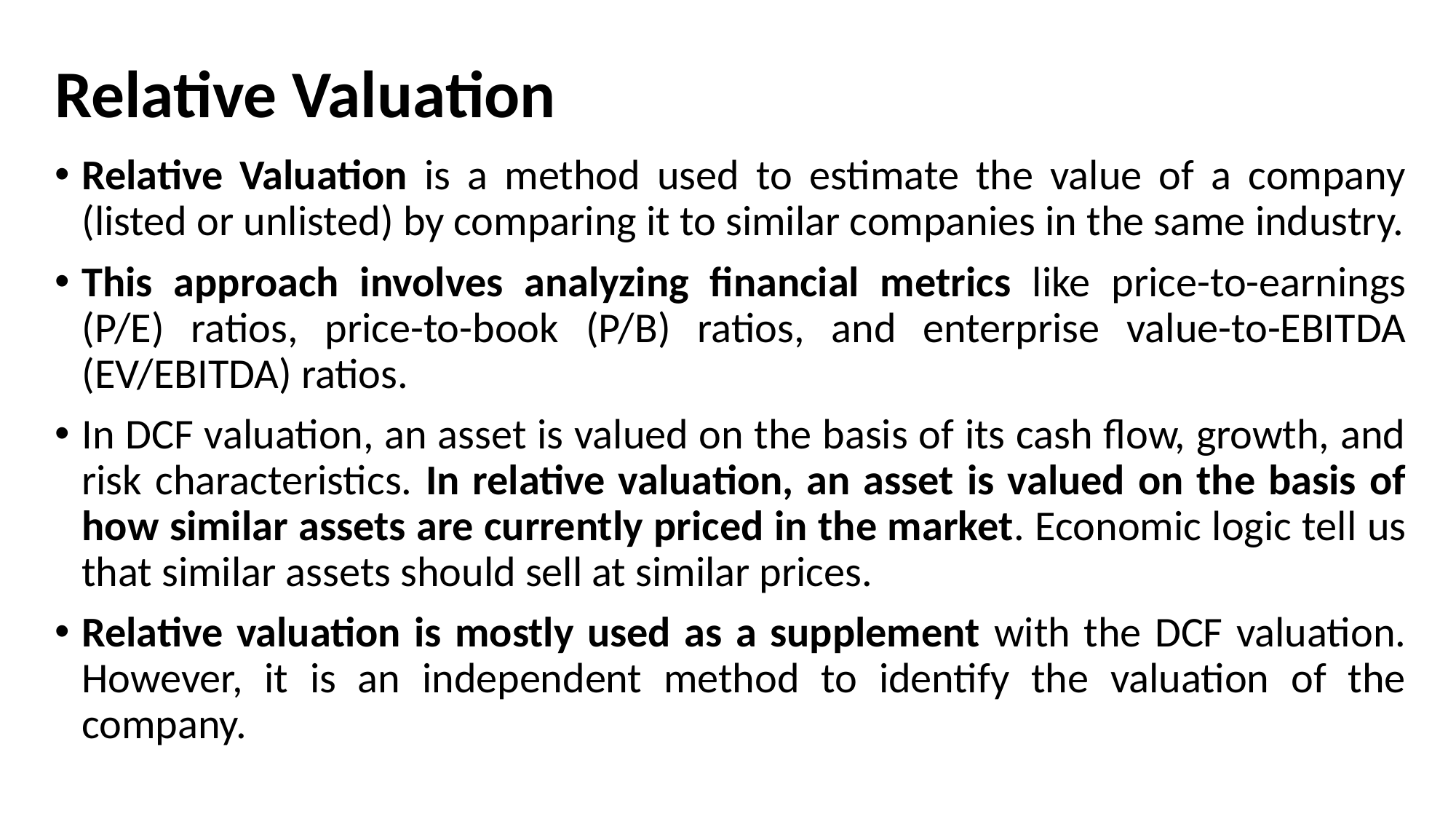

# Relative Valuation
Relative Valuation is a method used to estimate the value of a company (listed or unlisted) by comparing it to similar companies in the same industry.
This approach involves analyzing financial metrics like price-to-earnings (P/E) ratios, price-to-book (P/B) ratios, and enterprise value-to-EBITDA (EV/EBITDA) ratios.
In DCF valuation, an asset is valued on the basis of its cash flow, growth, and risk characteristics. In relative valuation, an asset is valued on the basis of how similar assets are currently priced in the market. Economic logic tell us that similar assets should sell at similar prices.
Relative valuation is mostly used as a supplement with the DCF valuation. However, it is an independent method to identify the valuation of the company.